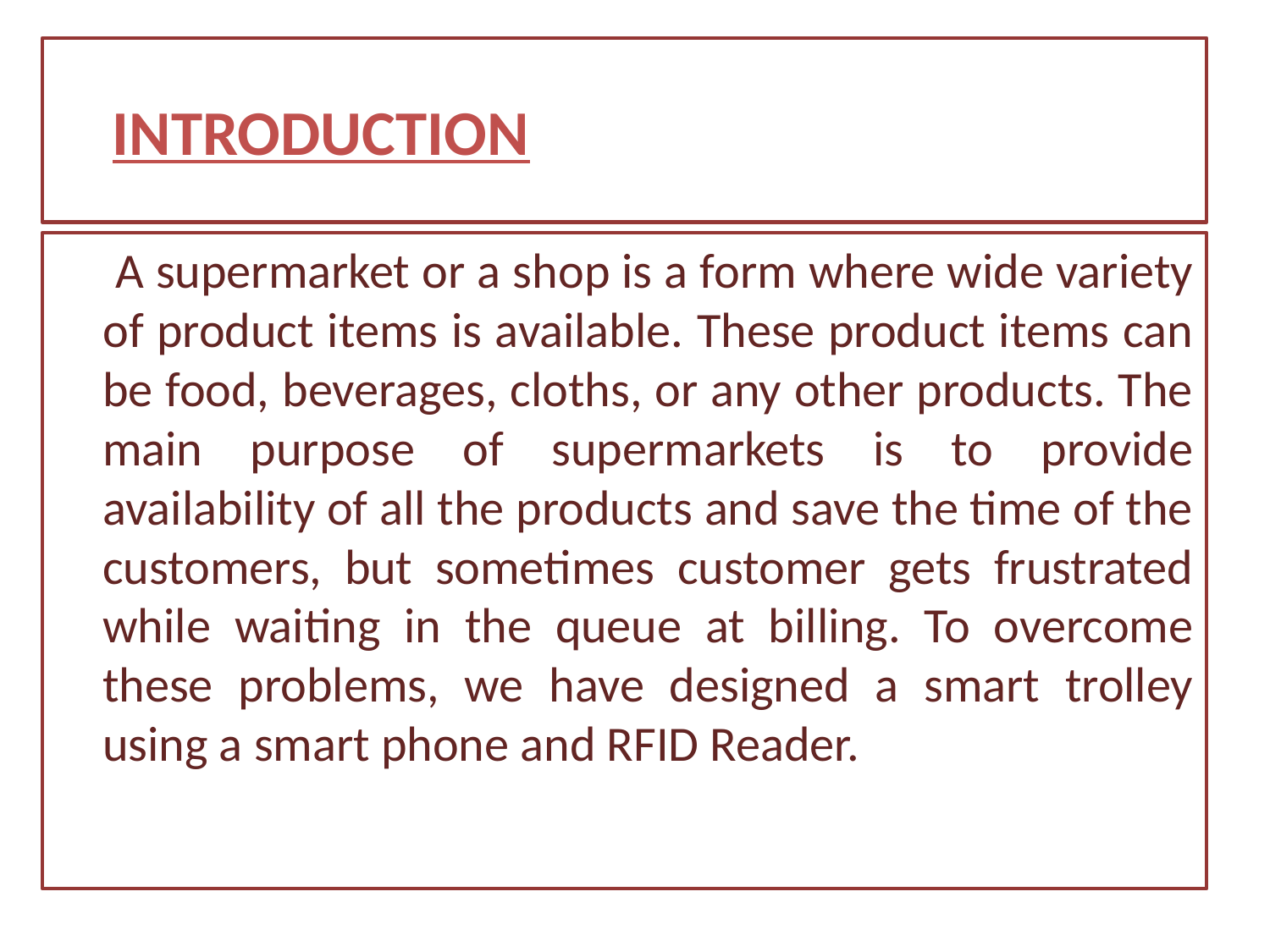

# INTRODUCTION
     A supermarket or a shop is a form where wide variety of product items is available. These product items can be food, beverages, cloths, or any other products. The main purpose of supermarkets is to provide availability of all the products and save the time of the customers, but sometimes customer gets frustrated while waiting in the queue at billing. To overcome these problems, we have designed a smart trolley using a smart phone and RFID Reader.